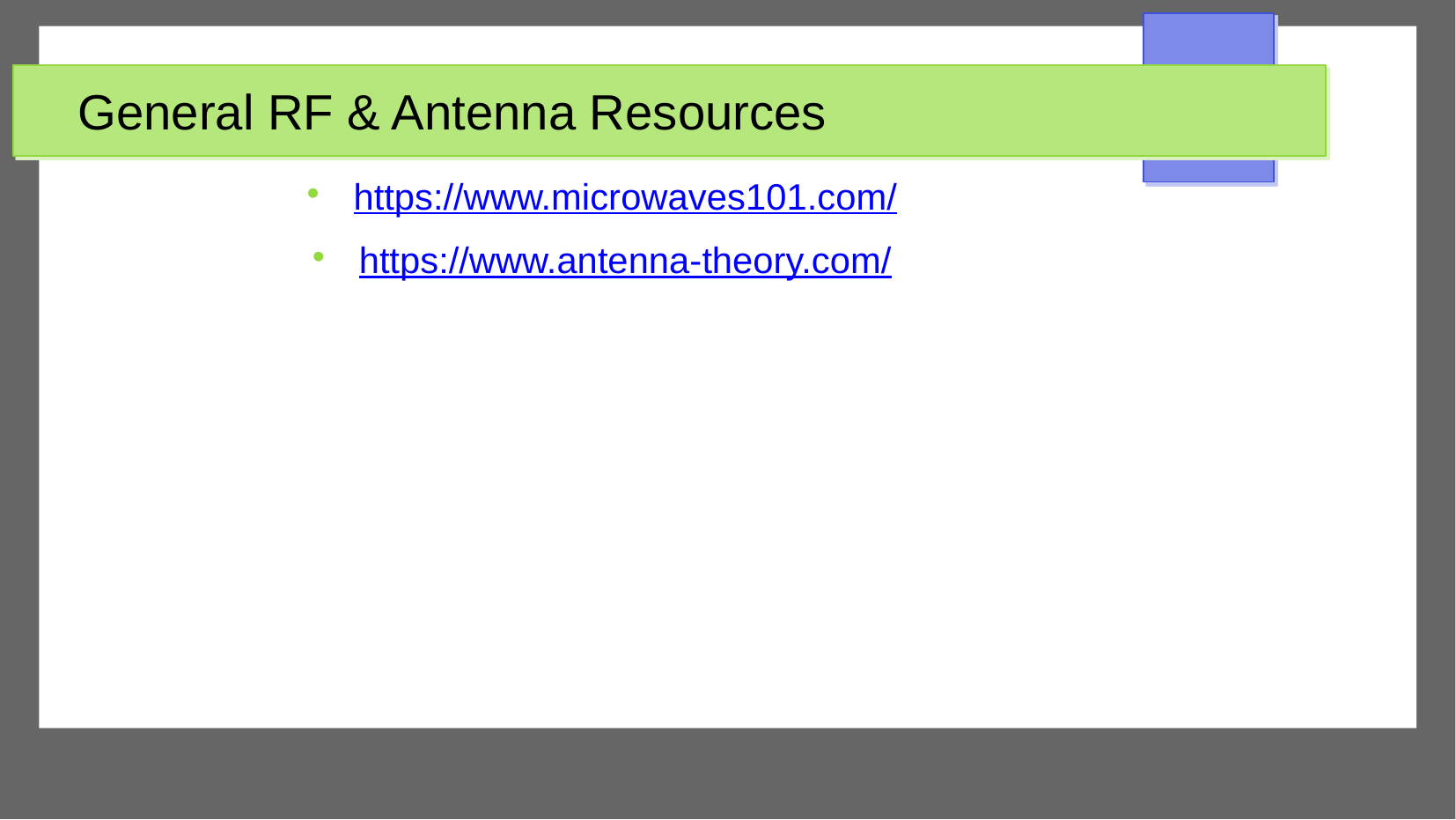

General RF & Antenna Resources
https://www.microwaves101.com/
https://www.antenna-theory.com/